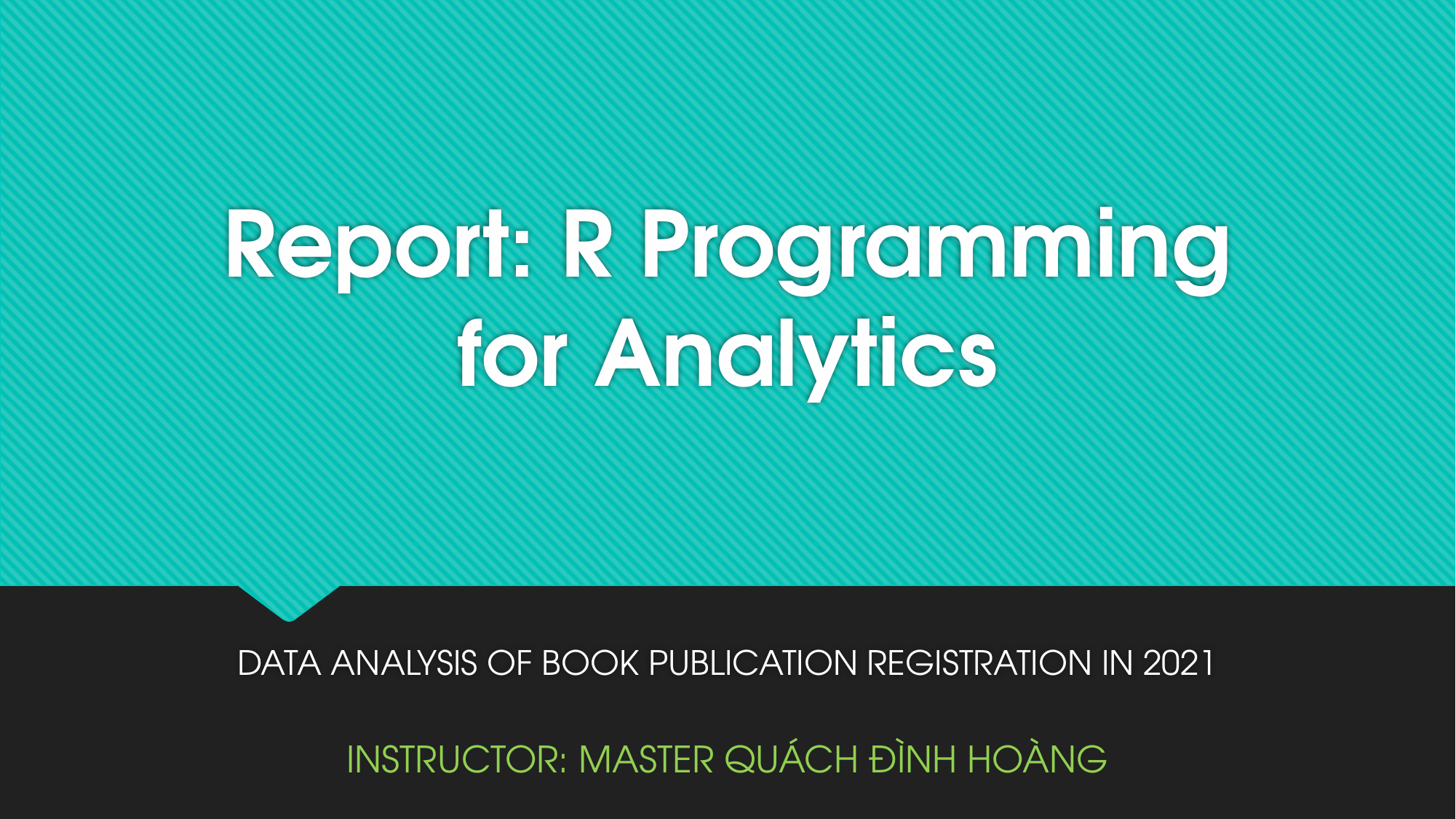

# Report: R Programming for Analytics
DATA ANALYSIS OF BOOK PUBLICATION REGISTRATION IN 2021
Instructor: Master quách đình hoàng